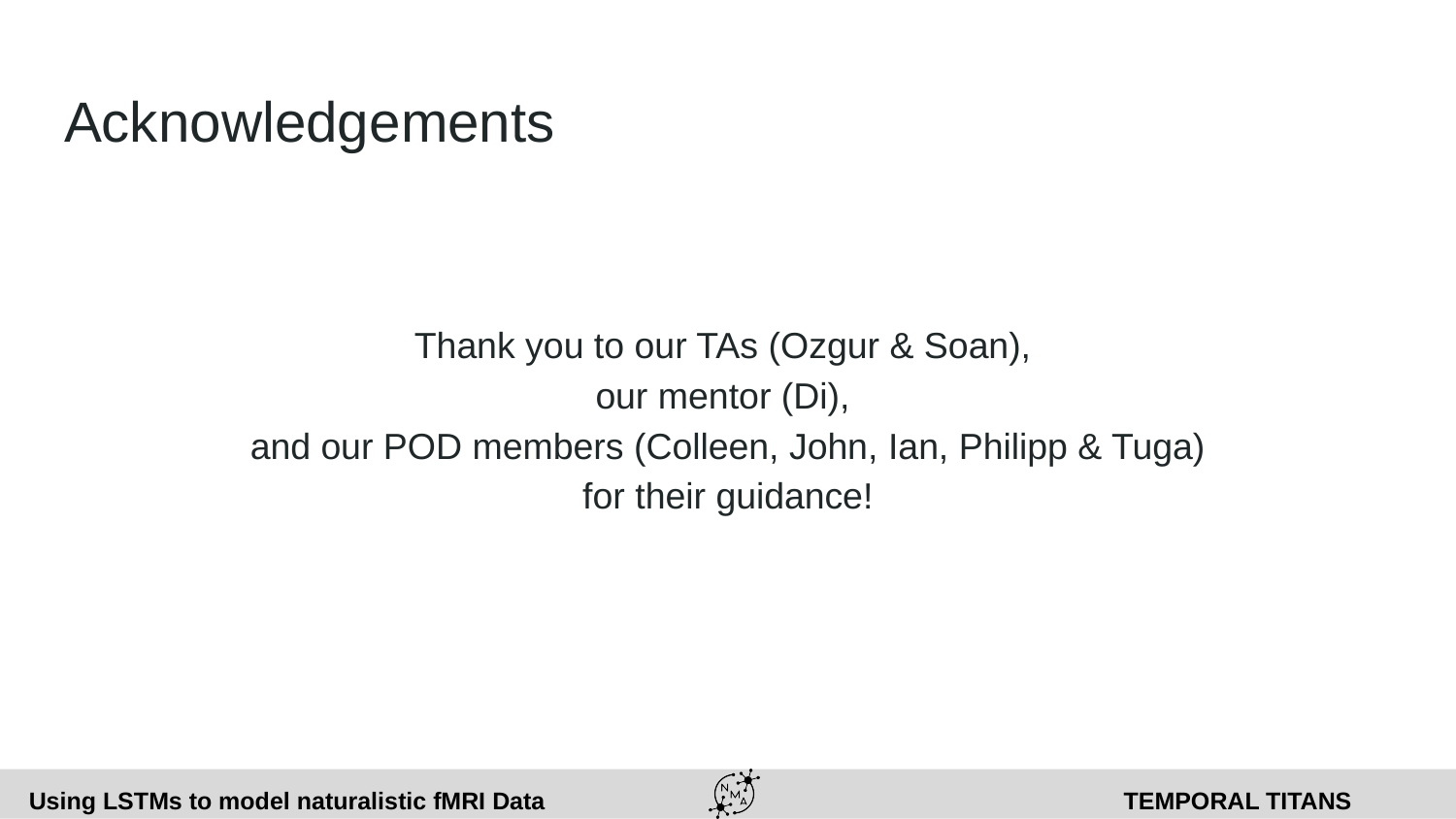

# Acknowledgements
Thank you to our TAs (Ozgur & Soan),
our mentor (Di),
and our POD members (Colleen, John, Ian, Philipp & Tuga)
for their guidance!